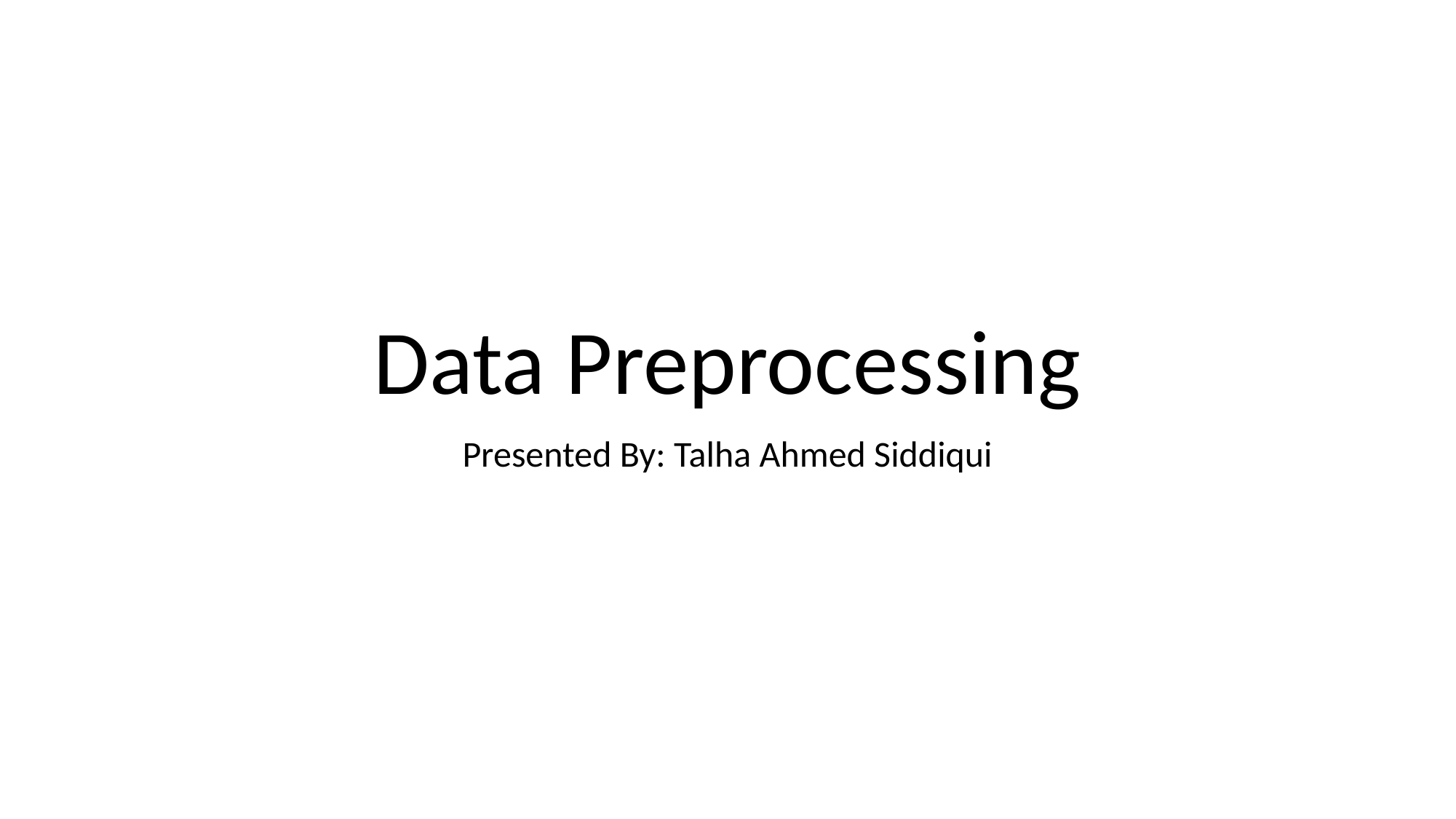

# Data Preprocessing
Presented By: Talha Ahmed Siddiqui